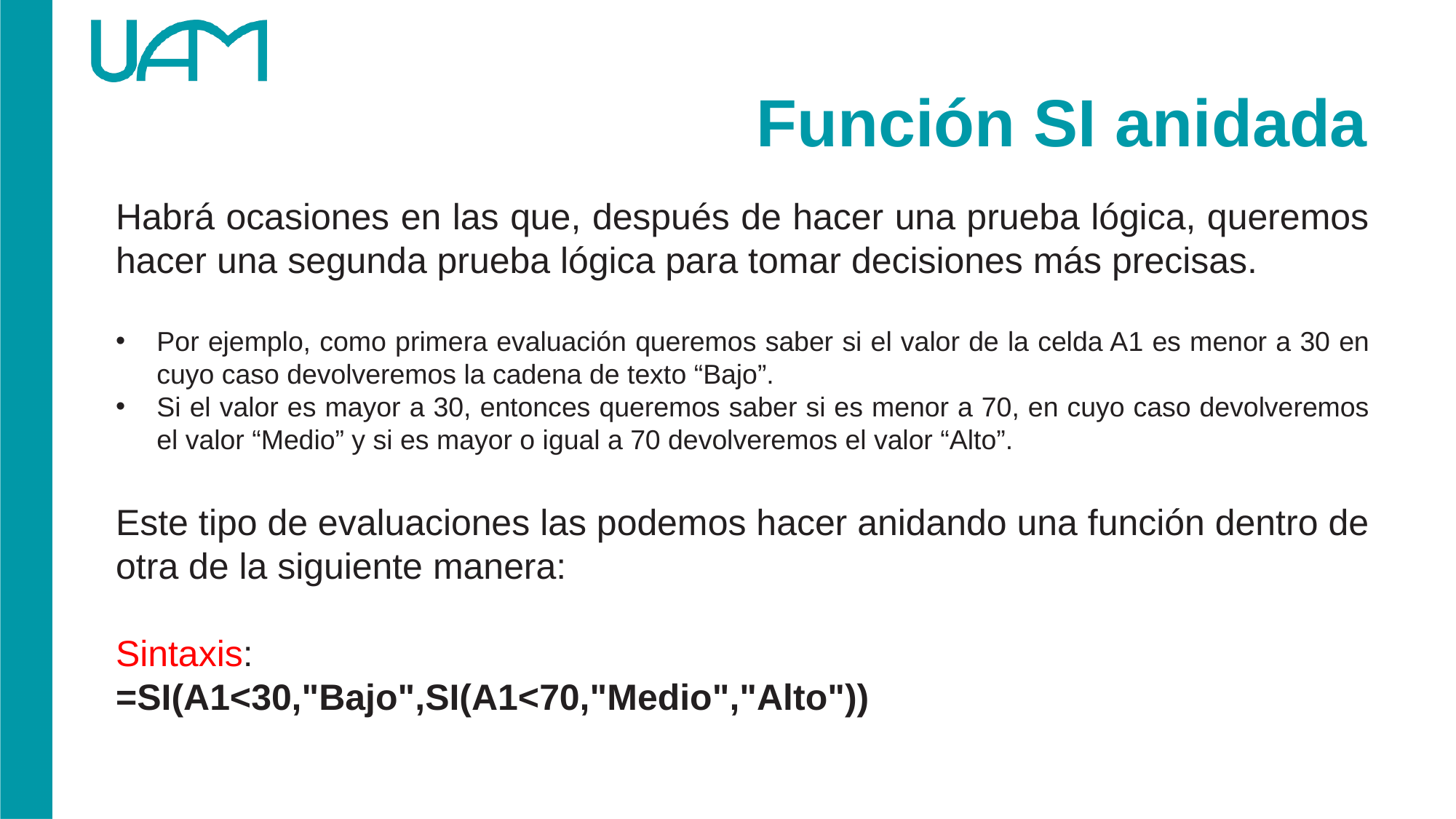

# Función SI anidada
Habrá ocasiones en las que, después de hacer una prueba lógica, queremos hacer una segunda prueba lógica para tomar decisiones más precisas.

Por ejemplo, como primera evaluación queremos saber si el valor de la celda A1 es menor a 30 en cuyo caso devolveremos la cadena de texto “Bajo”.
Si el valor es mayor a 30, entonces queremos saber si es menor a 70, en cuyo caso devolveremos el valor “Medio” y si es mayor o igual a 70 devolveremos el valor “Alto”.

Este tipo de evaluaciones las podemos hacer anidando una función dentro de otra de la siguiente manera:

Sintaxis:
=SI(A1<30,"Bajo",SI(A1<70,"Medio","Alto"))